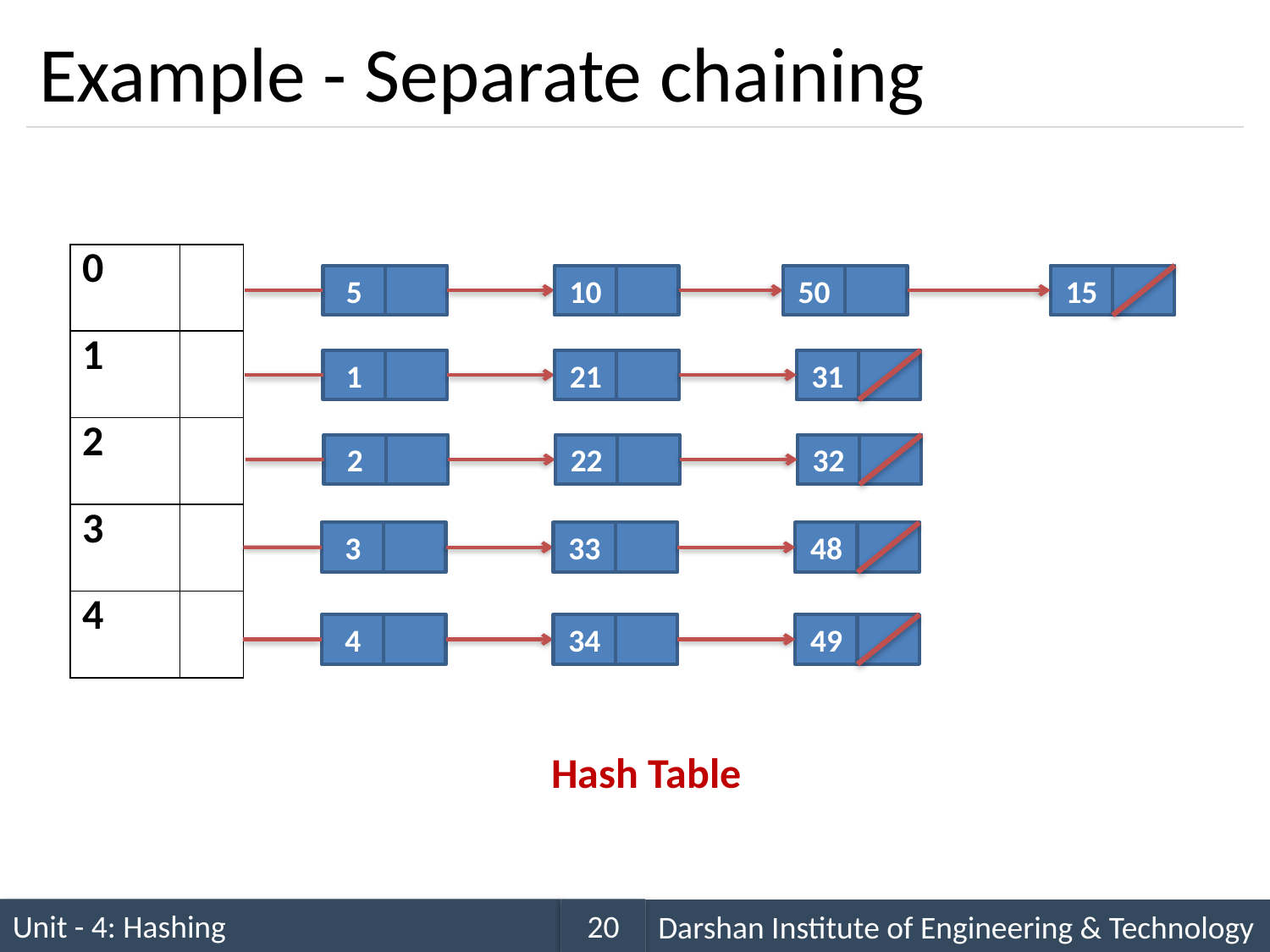

# Example - Separate chaining
| 0 |  |
| --- | --- |
| 1 |  |
| 2 |  |
| 3 |  |
| 4 |  |

5

10

50

15

1

21

31

2

22

32

3

33

48

4

34

49
Hash Table